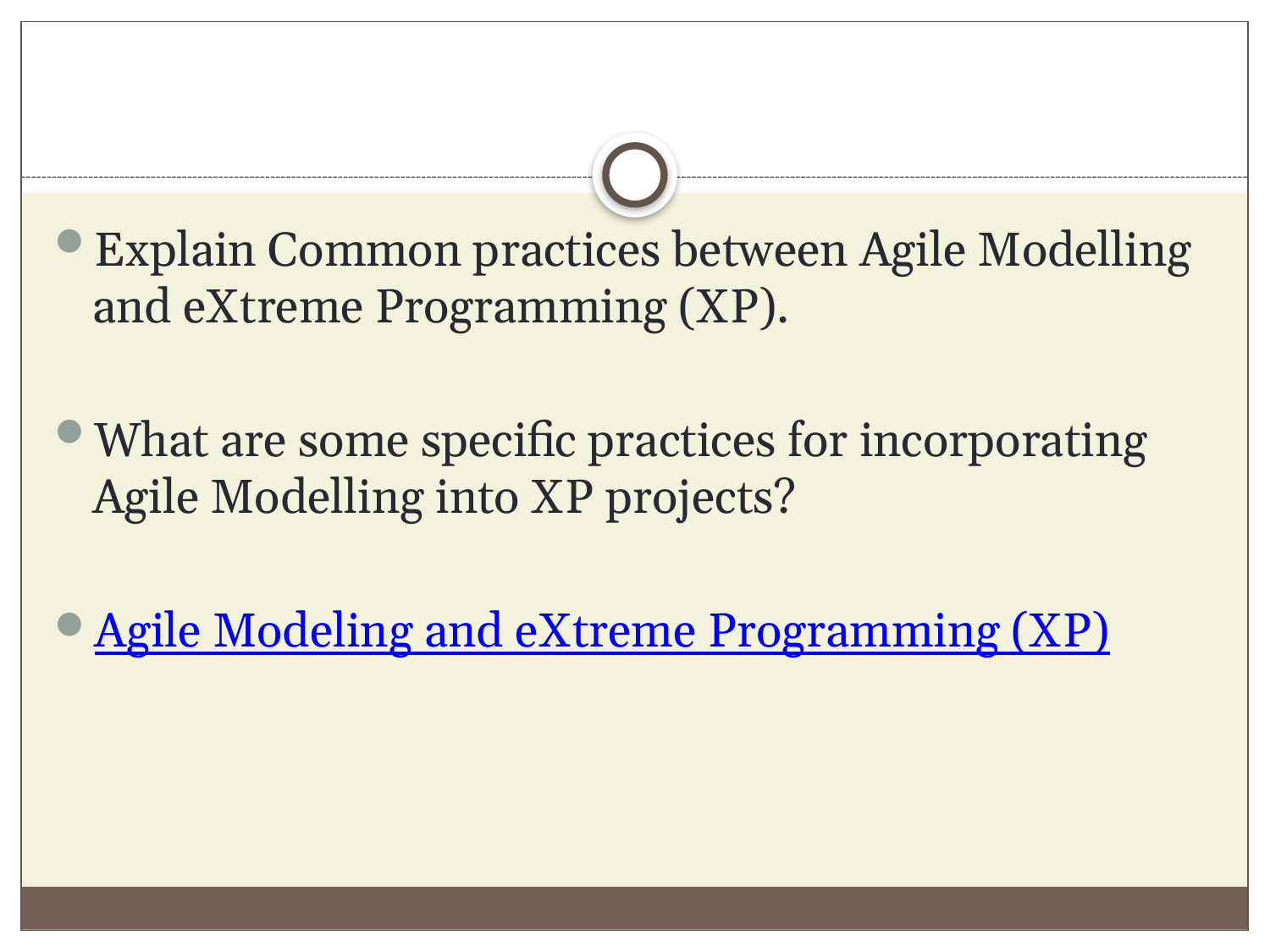

#
Explain Common practices between Agile Modelling and eXtreme Programming (XP).

What are some specific practices for incorporating Agile Modelling into XP projects?

Agile Modeling and eXtreme Programming (XP)